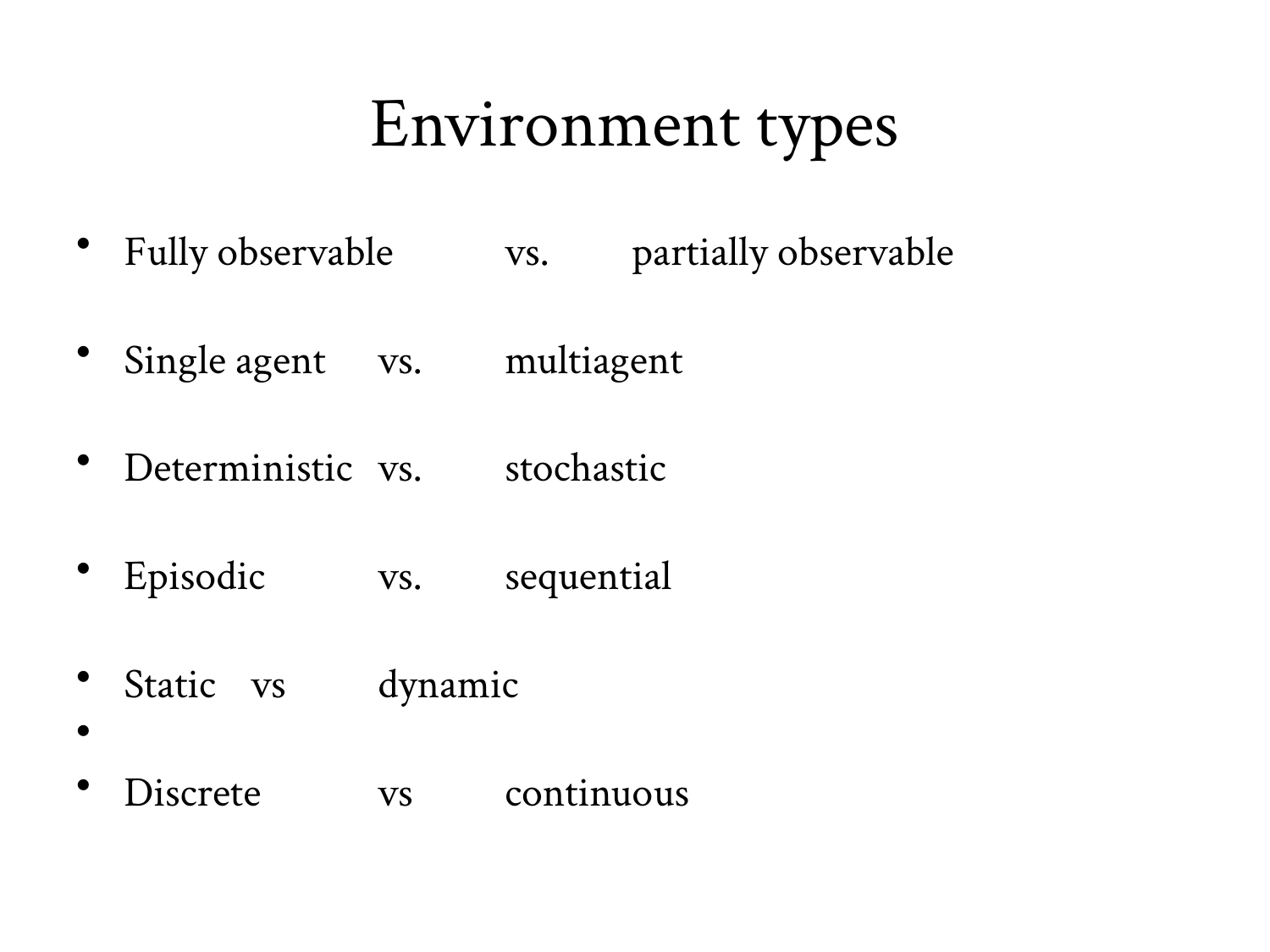

# Environment types
Fully observable 	vs. 	partially observable

Single agent 	vs. 	multiagent

Deterministic 	vs. 	stochastic

Episodic 	vs. 	sequential

Static 	vs 	dynamic

Discrete 	vs 	continuous